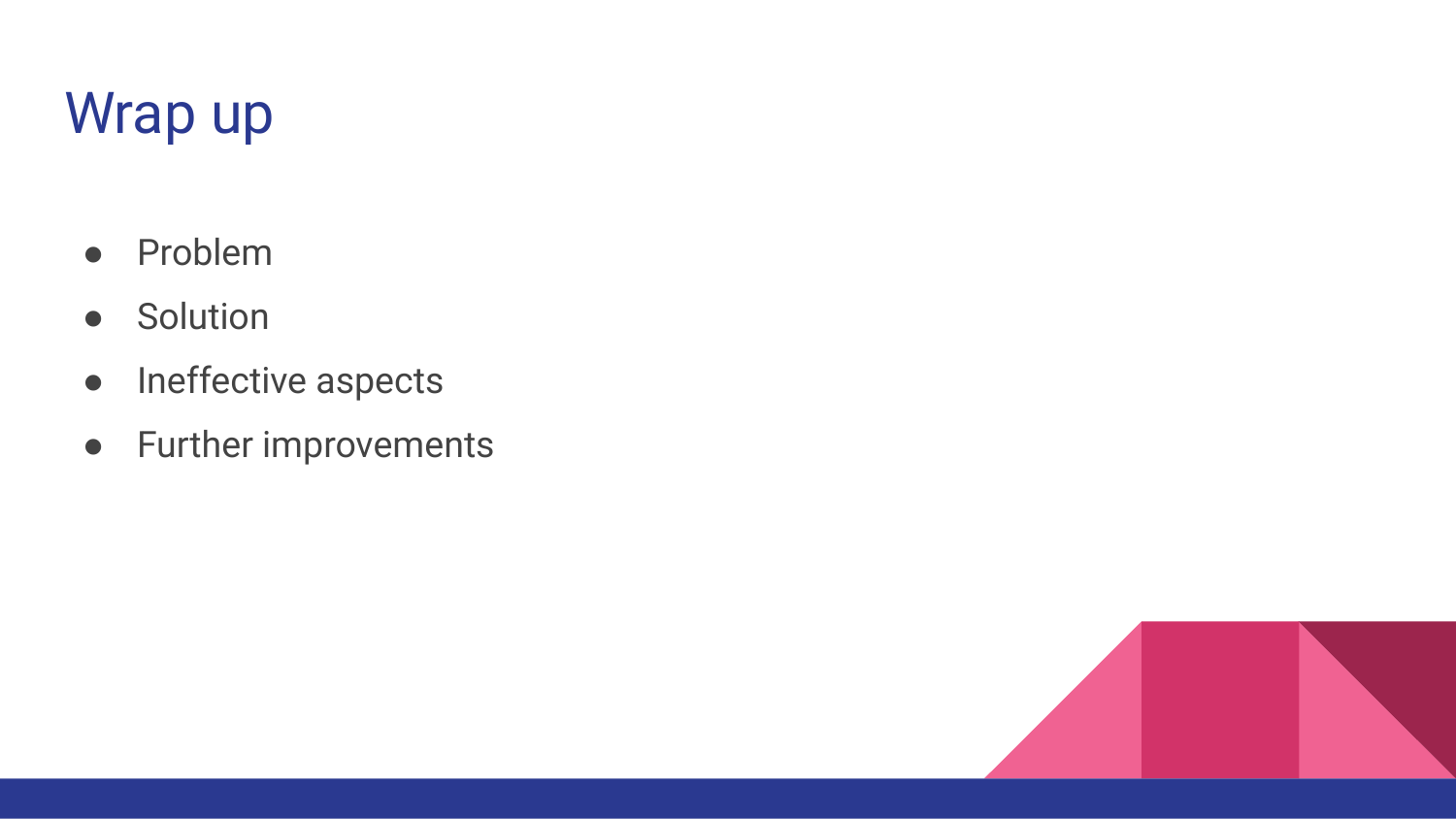

# Wrap up
Problem
Solution
Ineffective aspects
Further improvements